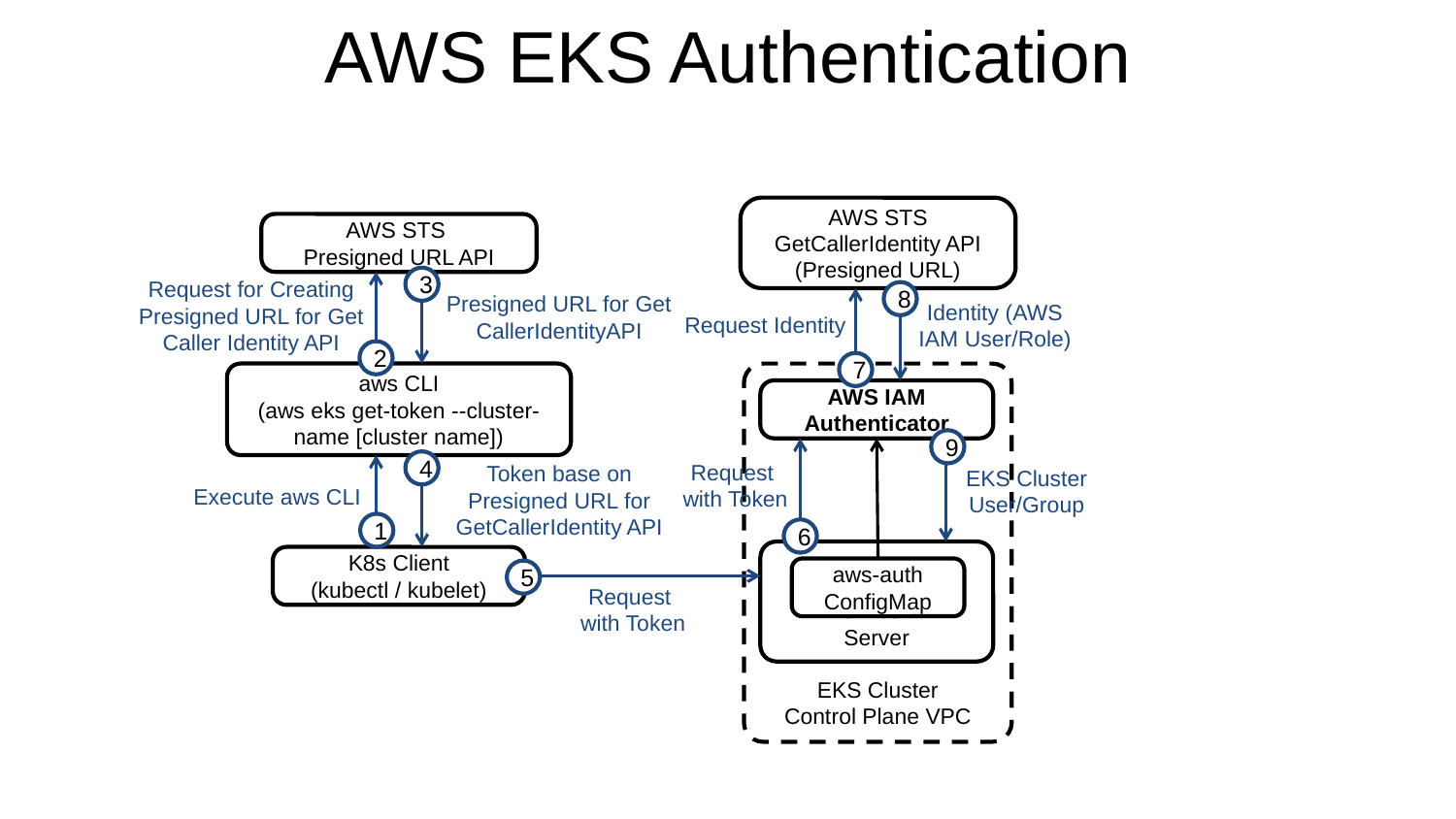

# AWS EKS Authentication
AWS STS
GetCallerIdentity API
(Presigned URL)
AWS STS
Presigned URL API
3
Request for Creating Presigned URL for Get Caller Identity API
8
Presigned URL for Get CallerIdentityAPI
Identity (AWS IAM User/Role)
Request Identity
2
7
aws CLI
(aws eks get-token --cluster-name [cluster name])
 EKS Cluster
Control Plane VPC
AWS IAM Authenticator
9
Request
with Token
4
Token base on
Presigned URL for GetCallerIdentity API
EKS Cluster
User/Group
Execute aws CLI
1
6
EKS K8s API Server
K8s Client
(kubectl / kubelet)
aws-auth
ConfigMap
5
Request
with Token